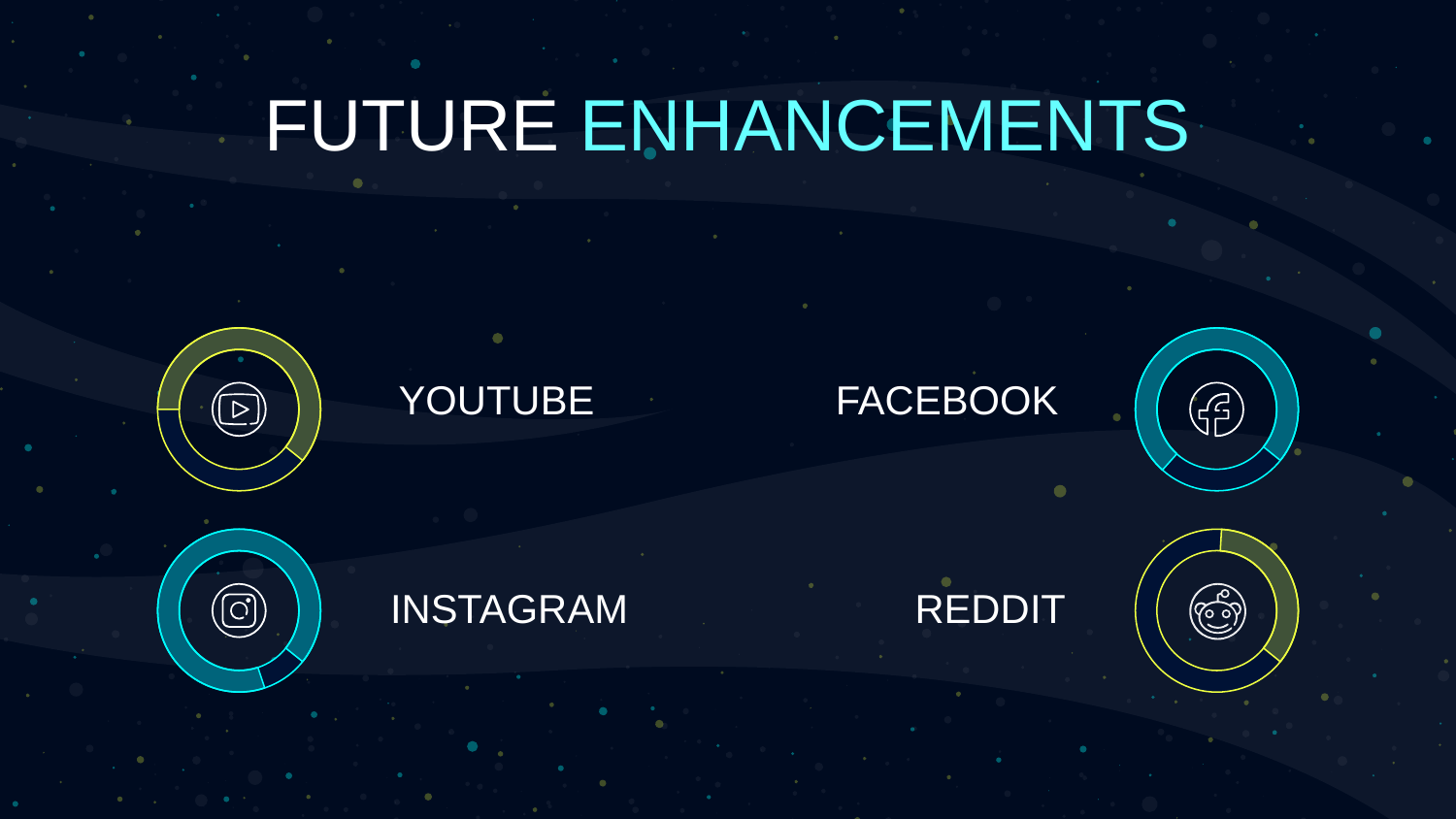

# FUTURE ENHANCEMENTS

YOUTUBE
FACEBOOK

INSTAGRAM
REDDIT